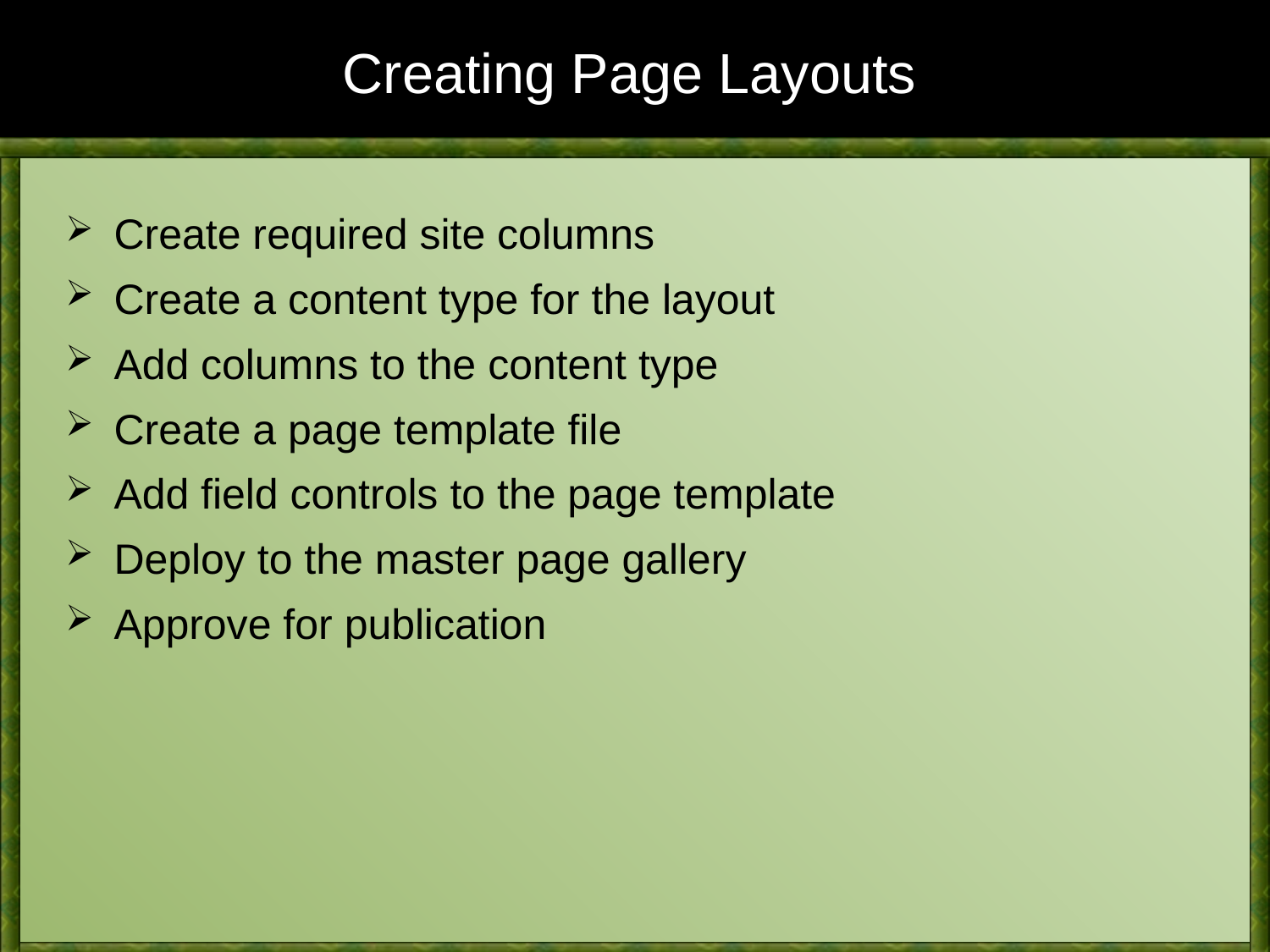

# Creating Page Layouts
Create required site columns
Create a content type for the layout
Add columns to the content type
Create a page template file
Add field controls to the page template
Deploy to the master page gallery
Approve for publication